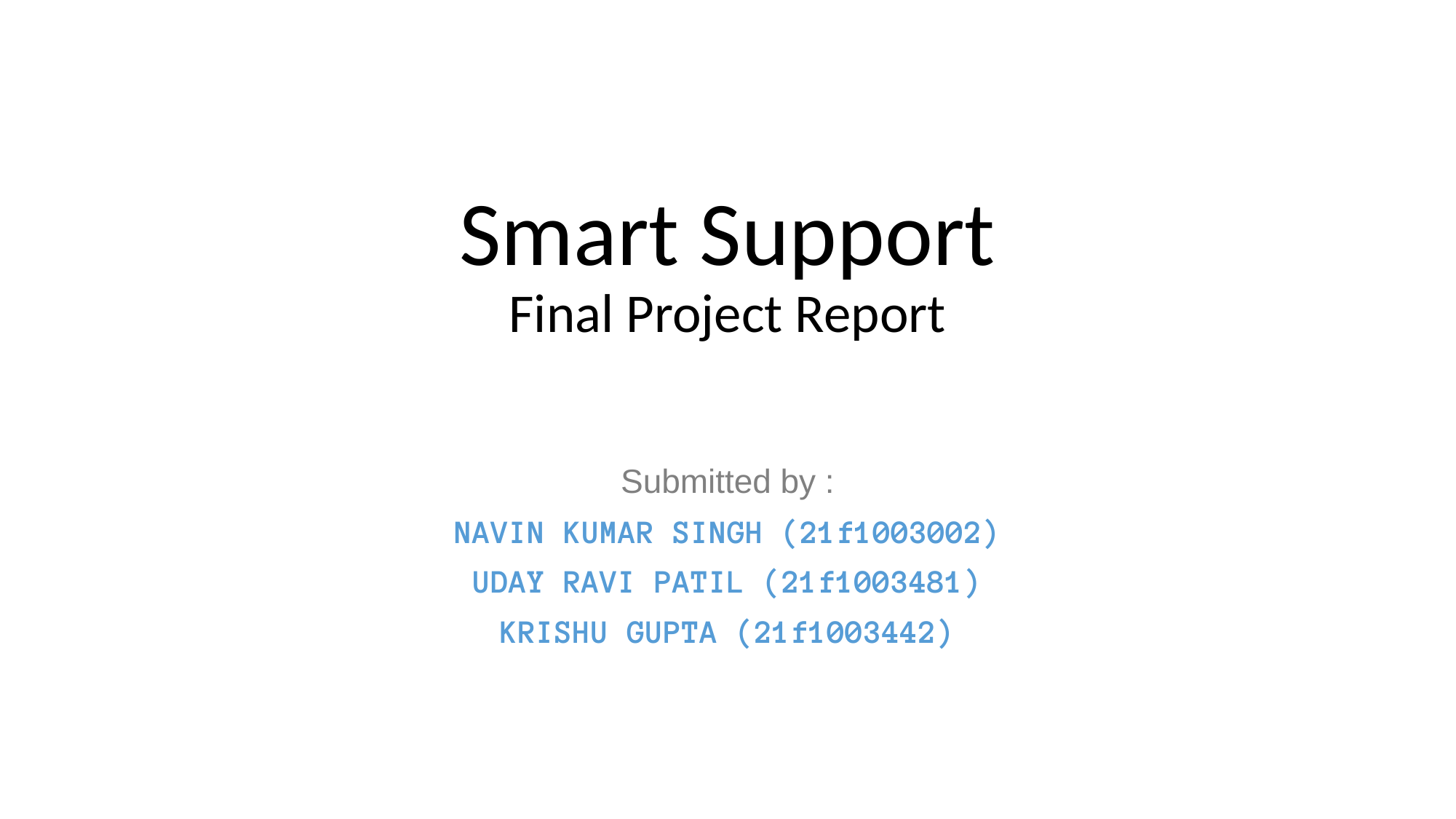

Smart Support
Final Project Report
Submitted by :
NAVIN KUMAR SINGH (21f1003002)
UDAY RAVI PATIL (21f1003481)
KRISHU GUPTA (21f1003442)